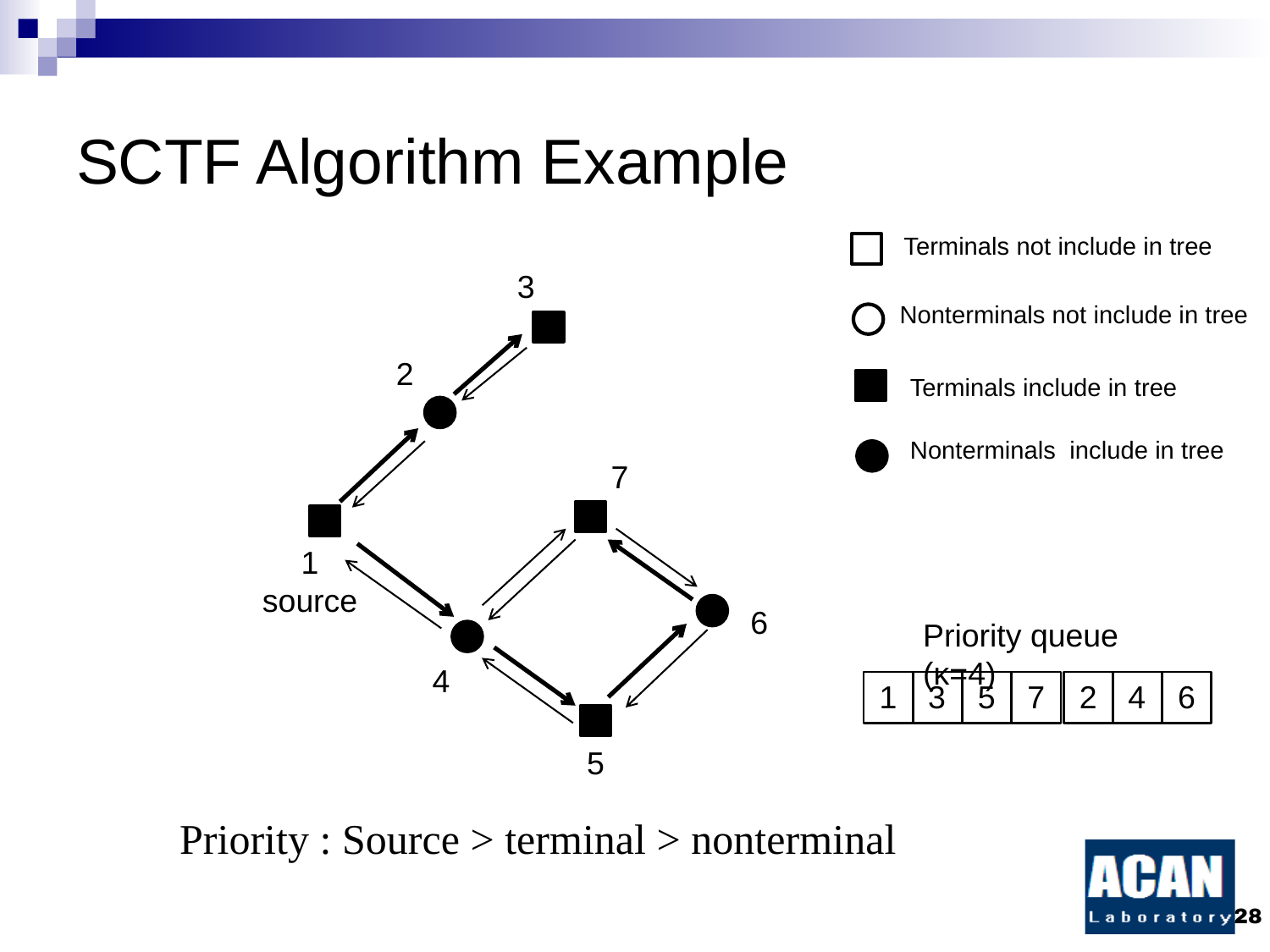

# SCTF Algorithm Example
Terminals not include in tree

Nonterminals not include in tree

Terminals include in tree

Nonterminals  include in tree

3

2

7

1
source

6
Priority queue (κ=4)

4
1

5

3

2

4

7

6

5
Priority : Source > terminal > nonterminal
28